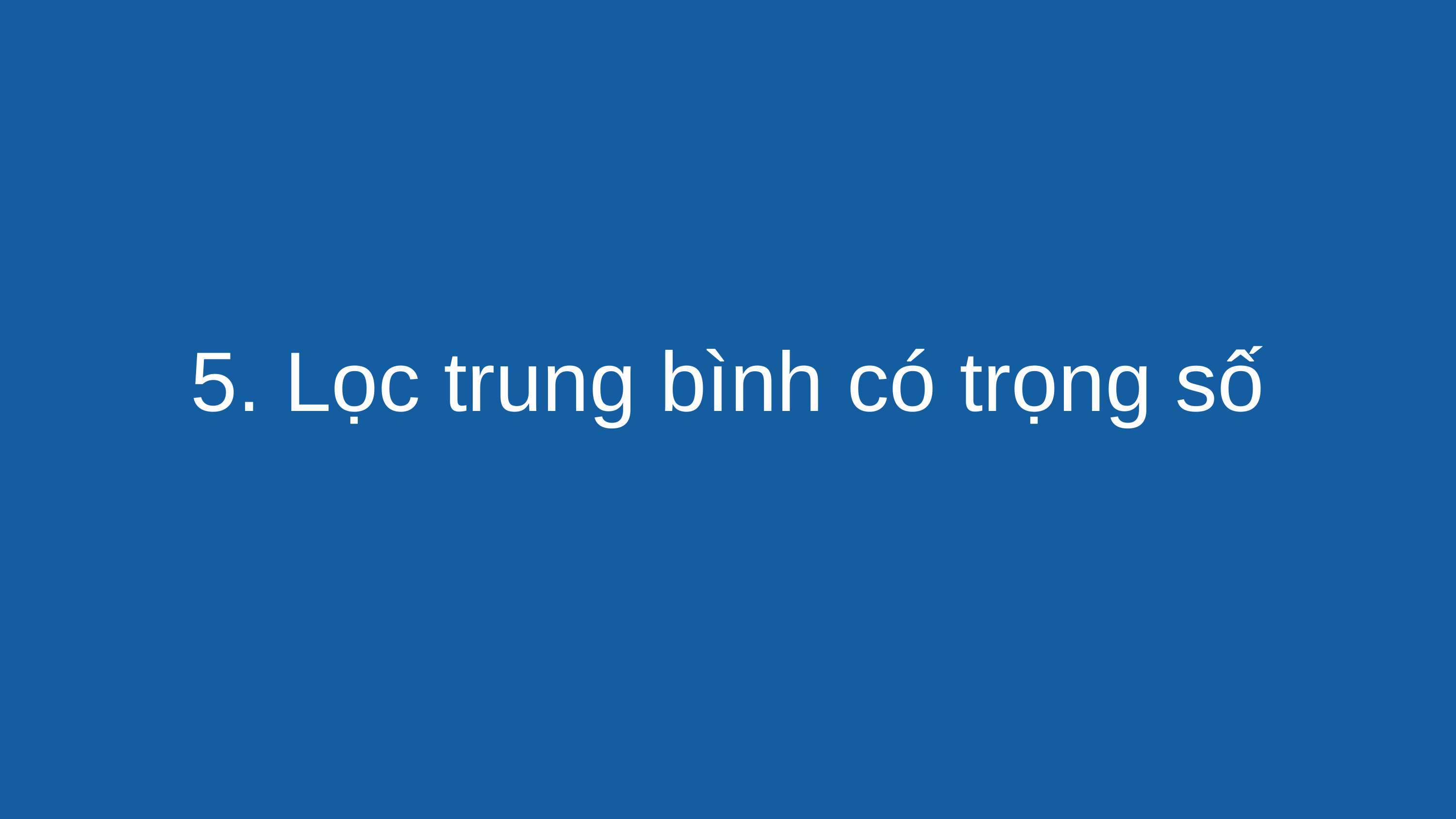

5. Lọc trung bình có trọng số